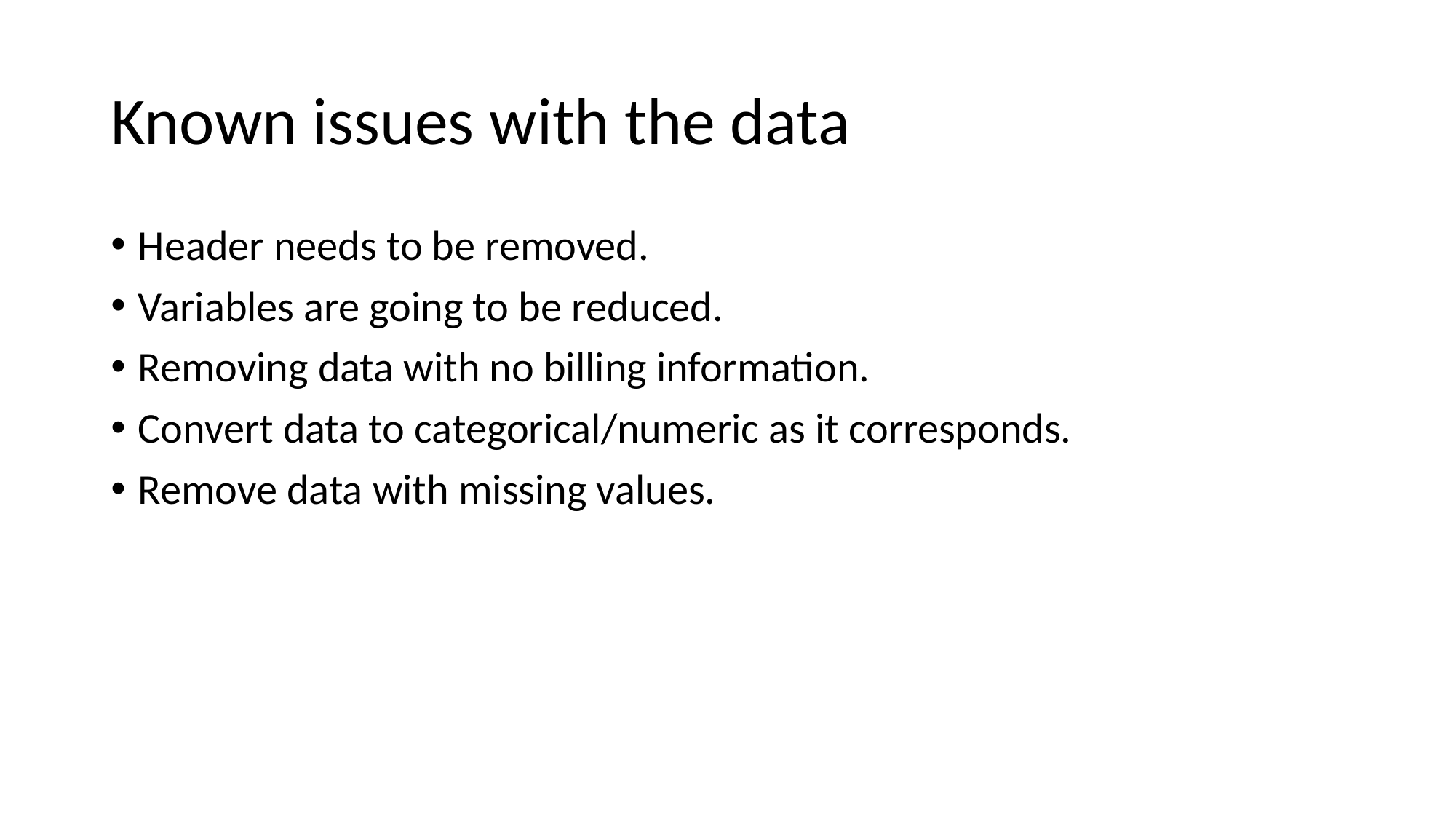

# Known issues with the data
Header needs to be removed.
Variables are going to be reduced.
Removing data with no billing information.
Convert data to categorical/numeric as it corresponds.
Remove data with missing values.